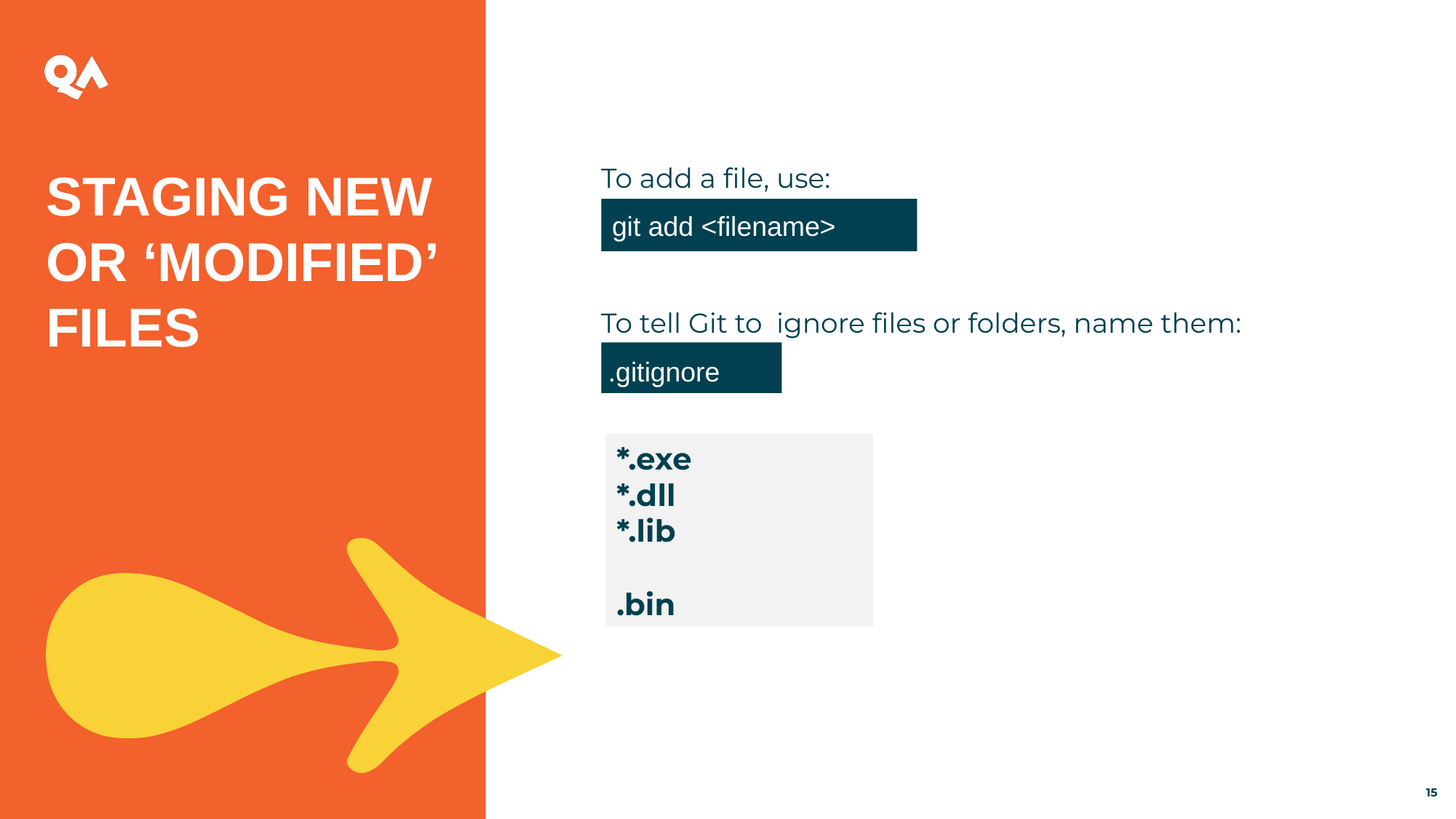

Staging new or ‘modified’ files
To add a file, use:

To tell Git to  ignore files or folders, name them:
 .gitignore

git add <filename>

*.exe
*.dll
*.lib

.bin
15